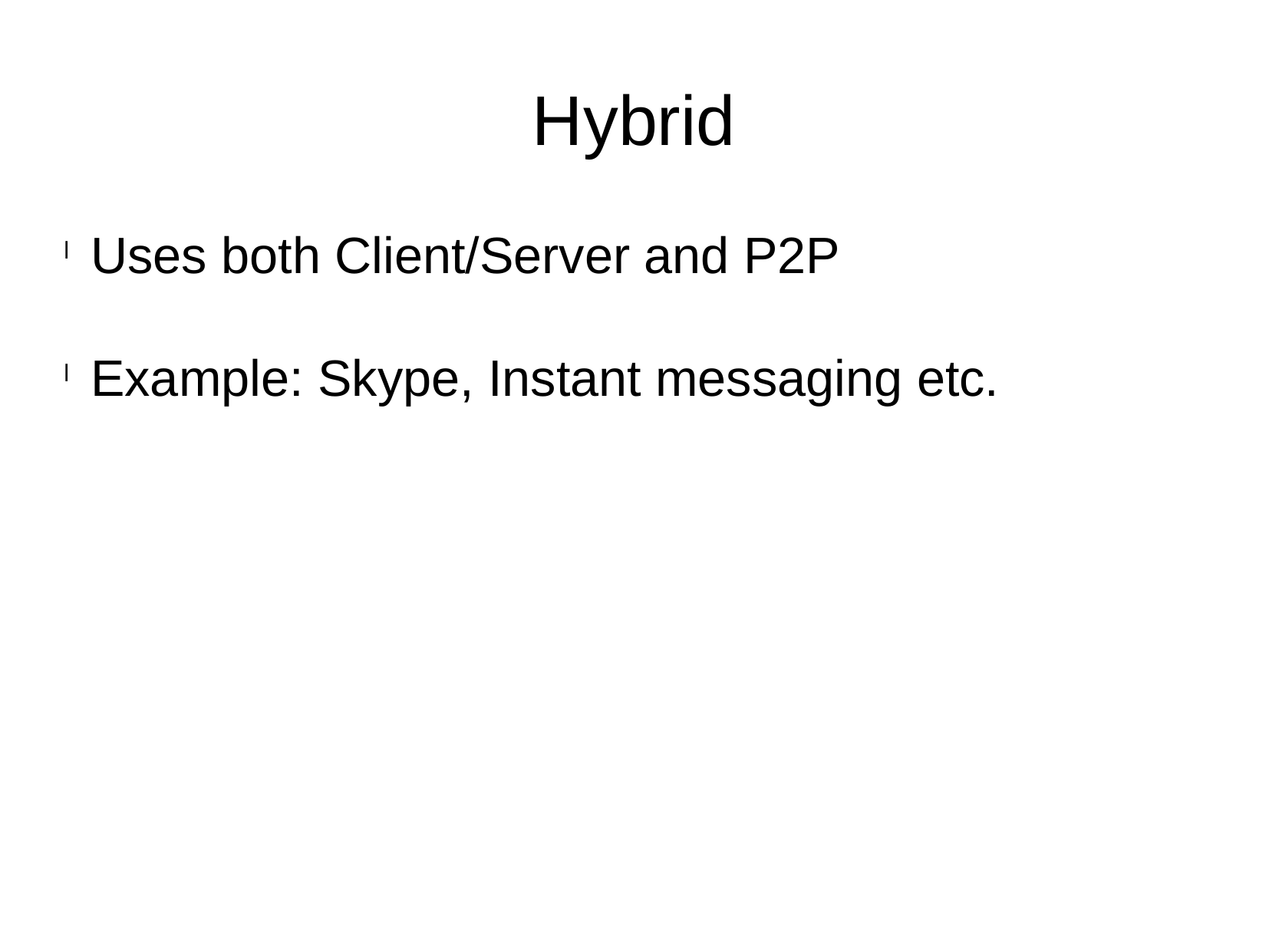

Hybrid
Uses both Client/Server and P2P

Example: Skype, Instant messaging etc.